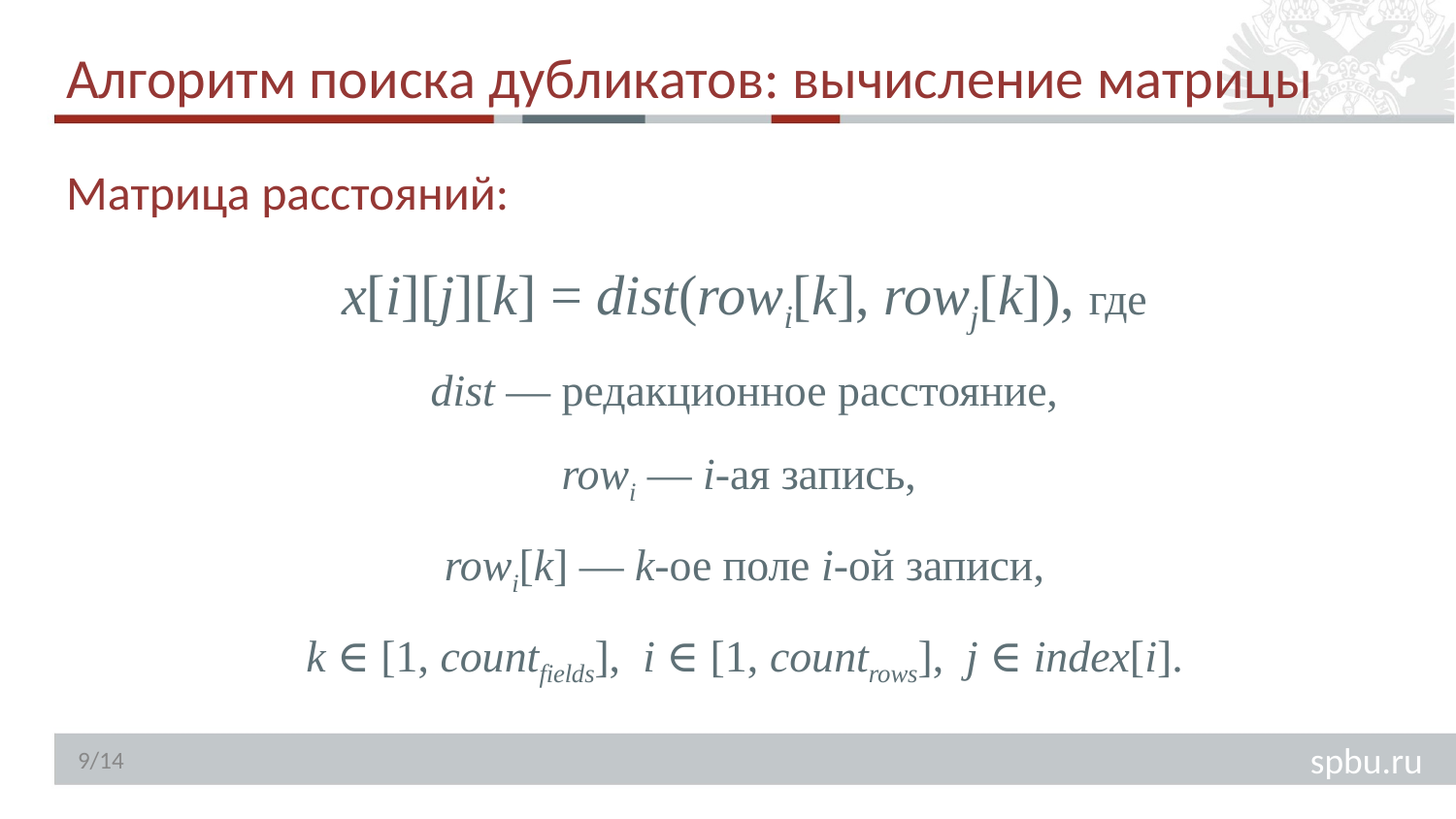

# Алгоритм поиска дубликатов: вычисление матрицы
Матрица расстояний:
x[i][j][k] = dist(rowi[k], rowj[k]), где
dist — редакционное расстояние,
rowi — i-ая запись,
rowi[k] — k-ое поле i-ой записи,
k ∈ [1, countfields],  i ∈ [1, countrows],  j ∈ index[i].
9/14